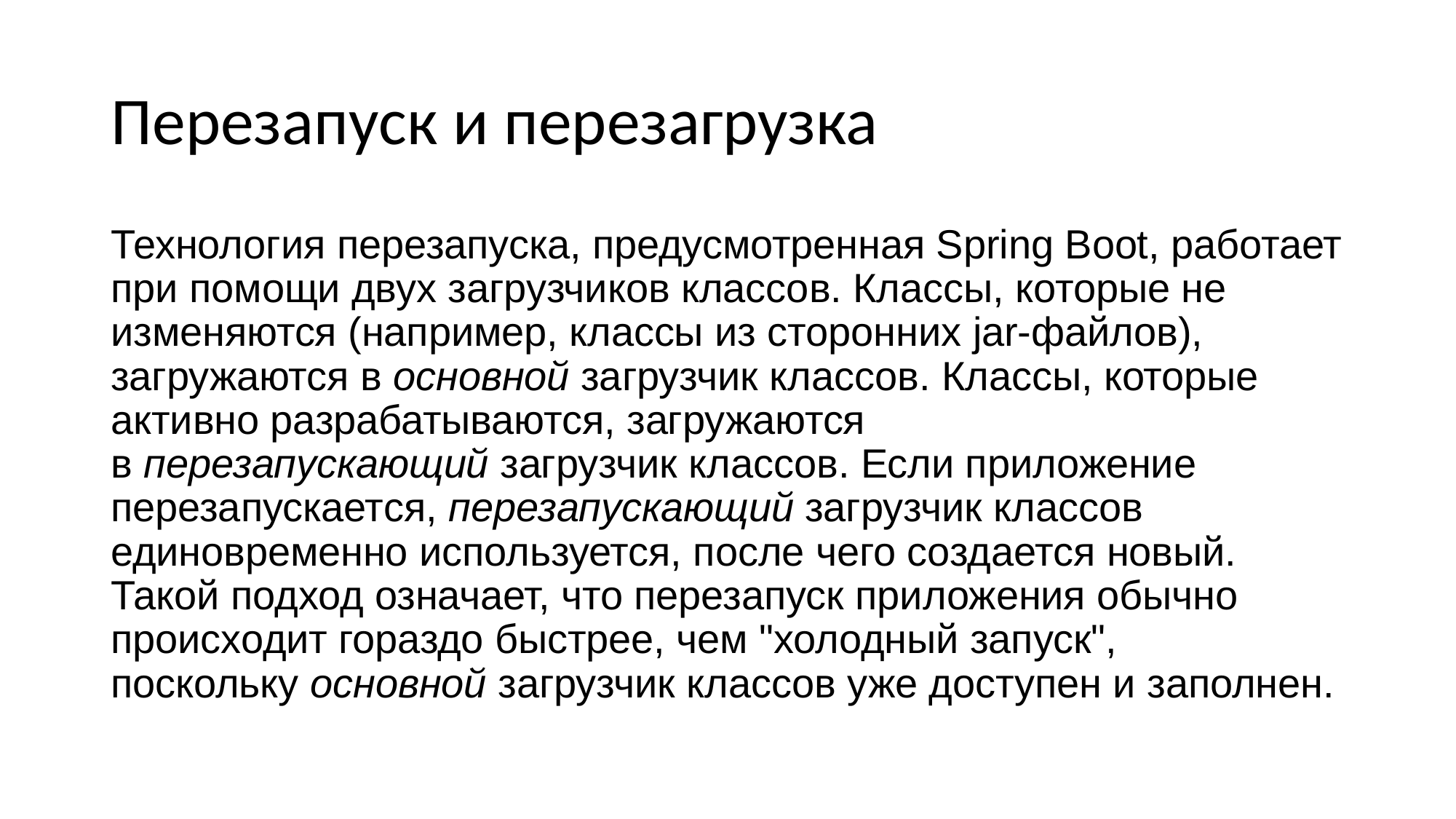

# Перезапуск и перезагрузка
Технология перезапуска, предусмотренная Spring Boot, работает при помощи двух загрузчиков классов. Классы, которые не изменяются (например, классы из сторонних jar-файлов), загружаются в основной загрузчик классов. Классы, которые активно разрабатываются, загружаются в перезапускающий загрузчик классов. Если приложение перезапускается, перезапускающий загрузчик классов единовременно используется, после чего создается новый. Такой подход означает, что перезапуск приложения обычно происходит гораздо быстрее, чем "холодный запуск", поскольку основной загрузчик классов уже доступен и заполнен.